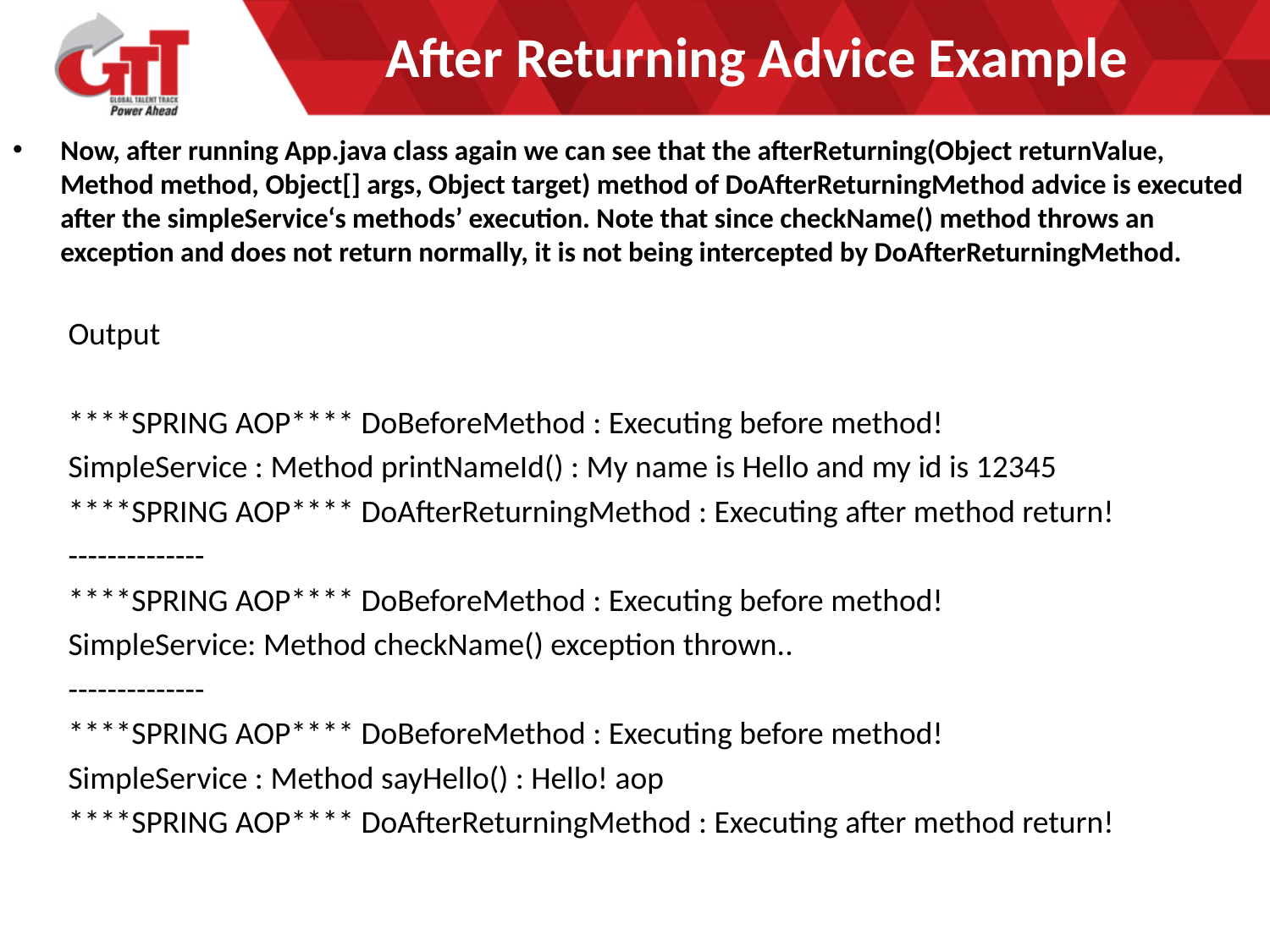

# After Returning Advice Example
Now, after running App.java class again we can see that the afterReturning(Object returnValue, Method method, Object[] args, Object target) method of DoAfterReturningMethod advice is executed after the simpleService‘s methods’ execution. Note that since checkName() method throws an exception and does not return normally, it is not being intercepted by DoAfterReturningMethod.

Output

****SPRING AOP**** DoBeforeMethod : Executing before method!
SimpleService : Method printNameId() : My name is Hello and my id is 12345
****SPRING AOP**** DoAfterReturningMethod : Executing after method return!
--------------
****SPRING AOP**** DoBeforeMethod : Executing before method!
SimpleService: Method checkName() exception thrown..
--------------
****SPRING AOP**** DoBeforeMethod : Executing before method!
SimpleService : Method sayHello() : Hello! aop
****SPRING AOP**** DoAfterReturningMethod : Executing after method return!